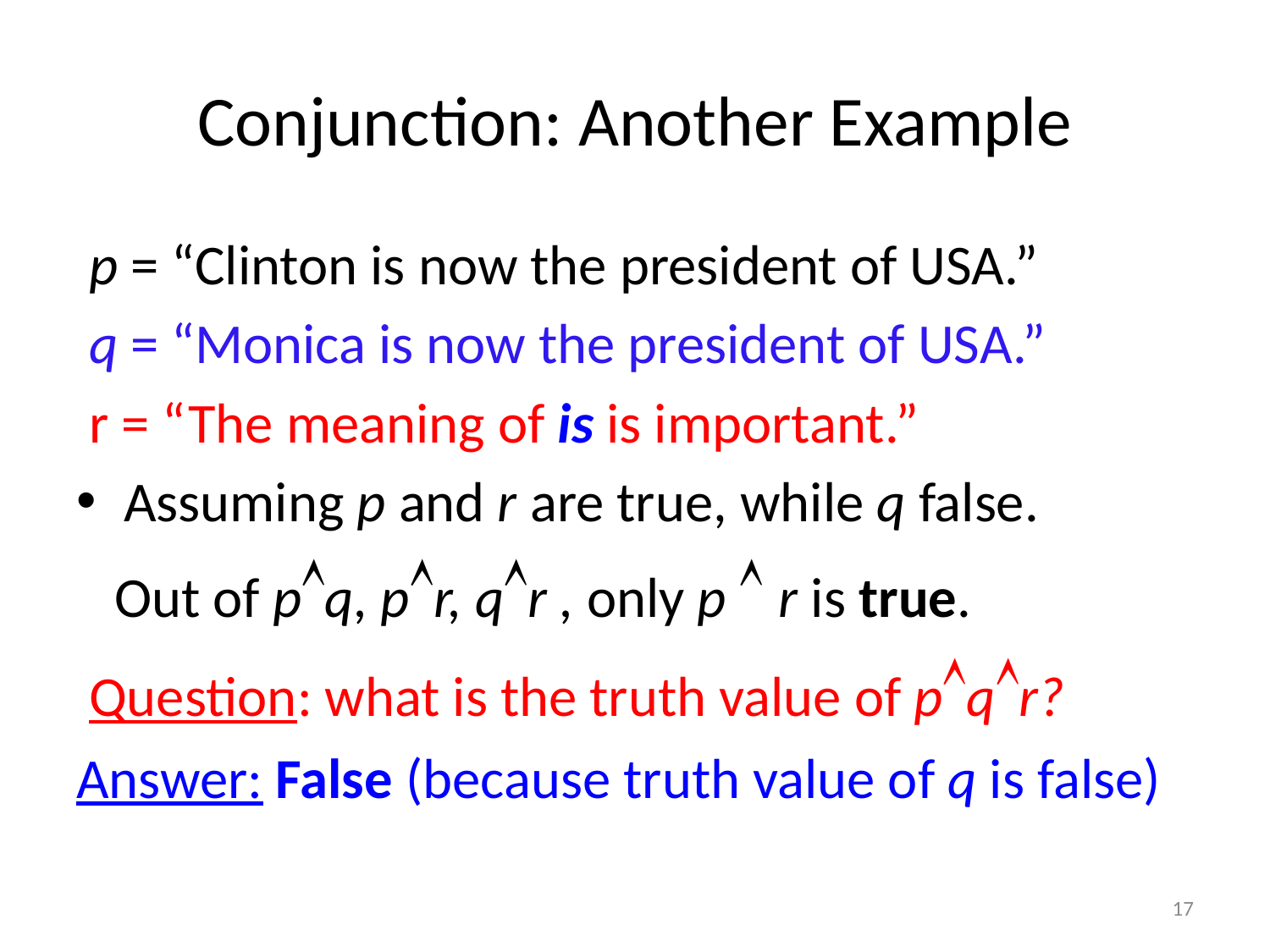

# Conjunction: Another Example
 p = “Clinton is now the president of USA.”
 q = “Monica is now the president of USA.”
 r = “The meaning of is is important.”
Assuming p and r are true, while q false.
   Out of p∧q, p∧r, q∧r , only p ∧ r is true.
 Question: what is the truth value of p∧q∧r?
Answer: False (because truth value of q is false)

17